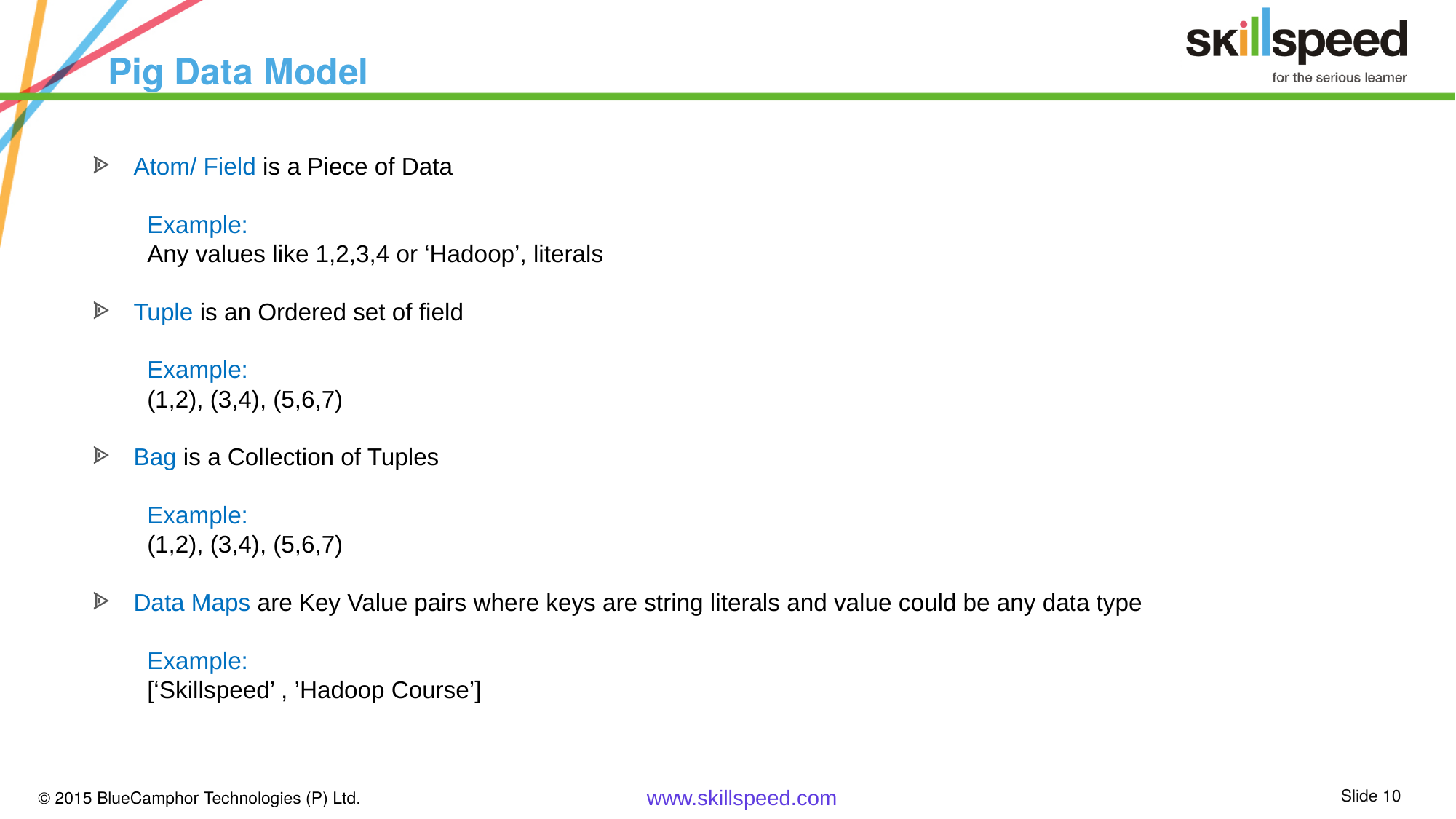

# Pig Data Model
Atom/ Field is a Piece of Data

Example:
Any values like 1,2,3,4 or ‘Hadoop’, literals

Tuple is an Ordered set of field

Example:
(1,2), (3,4), (5,6,7)

Bag is a Collection of Tuples

Example:
(1,2), (3,4), (5,6,7)

Data Maps are Key Value pairs where keys are string literals and value could be any data type

Example:
[‘Skillspeed’ , ’Hadoop Course’]